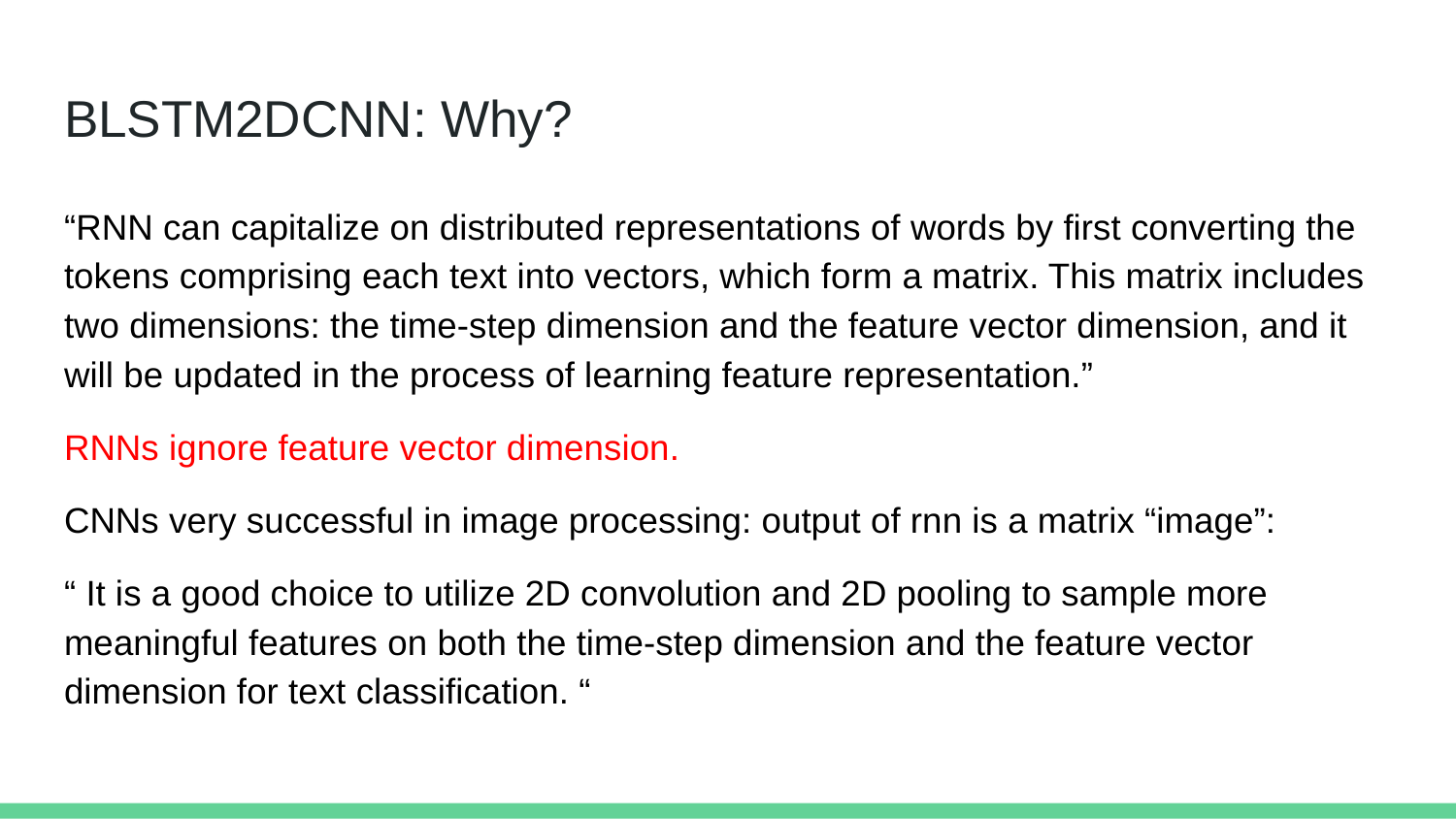

# BLSTM2DCNN: Why?
“RNN can capitalize on distributed representations of words by first converting the tokens comprising each text into vectors, which form a matrix. This matrix includes two dimensions: the time-step dimension and the feature vector dimension, and it will be updated in the process of learning feature representation.”
RNNs ignore feature vector dimension.
CNNs very successful in image processing: output of rnn is a matrix “image”:
“ It is a good choice to utilize 2D convolution and 2D pooling to sample more meaningful features on both the time-step dimension and the feature vector dimension for text classification. “